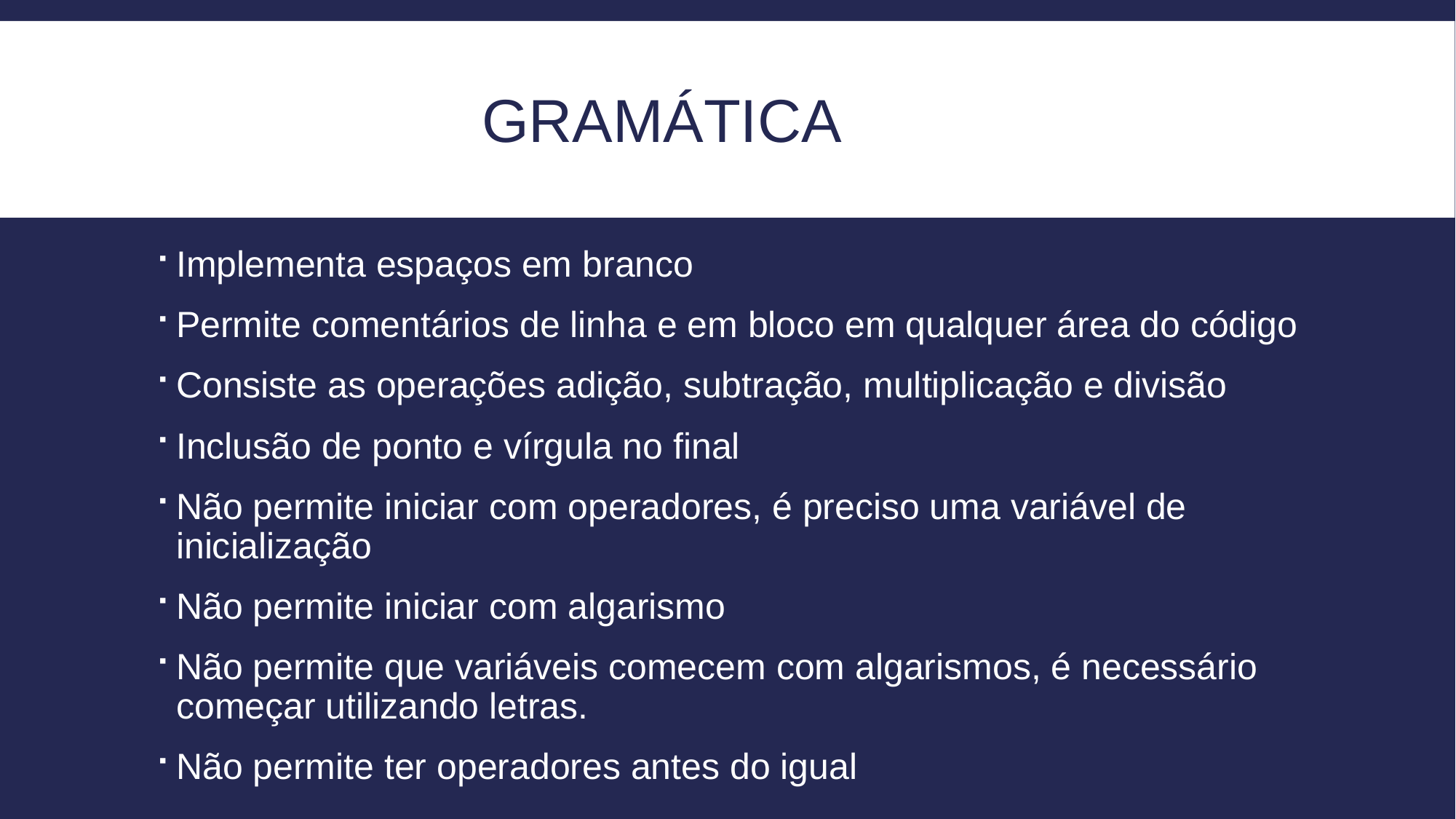

# GRAMÁTICA
Implementa espaços em branco
Permite comentários de linha e em bloco em qualquer área do código
Consiste as operações adição, subtração, multiplicação e divisão
Inclusão de ponto e vírgula no final
Não permite iniciar com operadores, é preciso uma variável de inicialização
Não permite iniciar com algarismo
Não permite que variáveis comecem com algarismos, é necessário começar utilizando letras.
Não permite ter operadores antes do igual